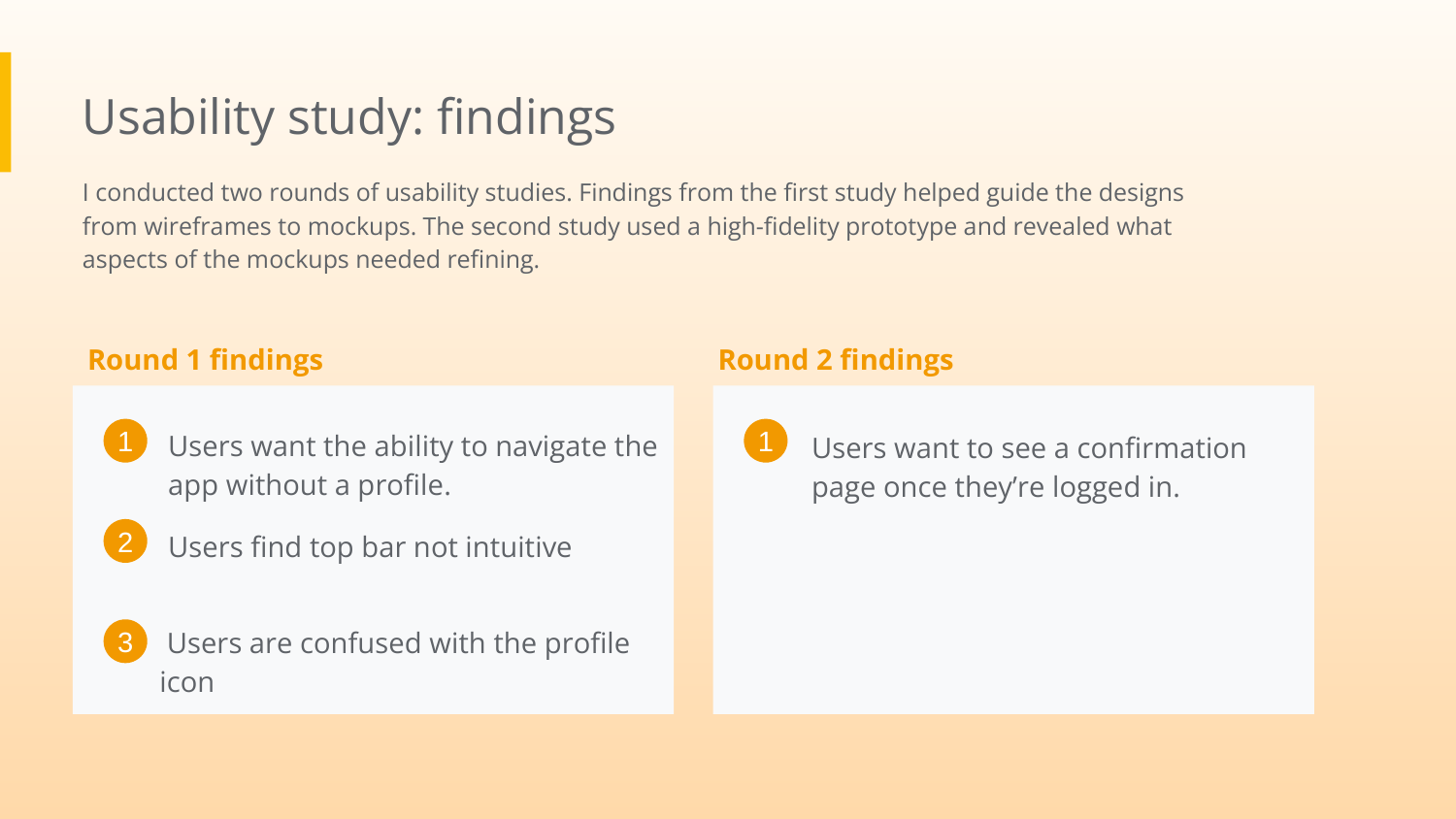

Usability study: findings
I conducted two rounds of usability studies. Findings from the first study helped guide the designs from wireframes to mockups. The second study used a high-fidelity prototype and revealed what aspects of the mockups needed refining.

Round 1 findings
Round 2 findings

Users want the ability to navigate the app without a profile.
Users want to see a confirmation page once they’re logged in.

1
1
Users find top bar not intuitive
2
 Users are confused with the profile icon
3